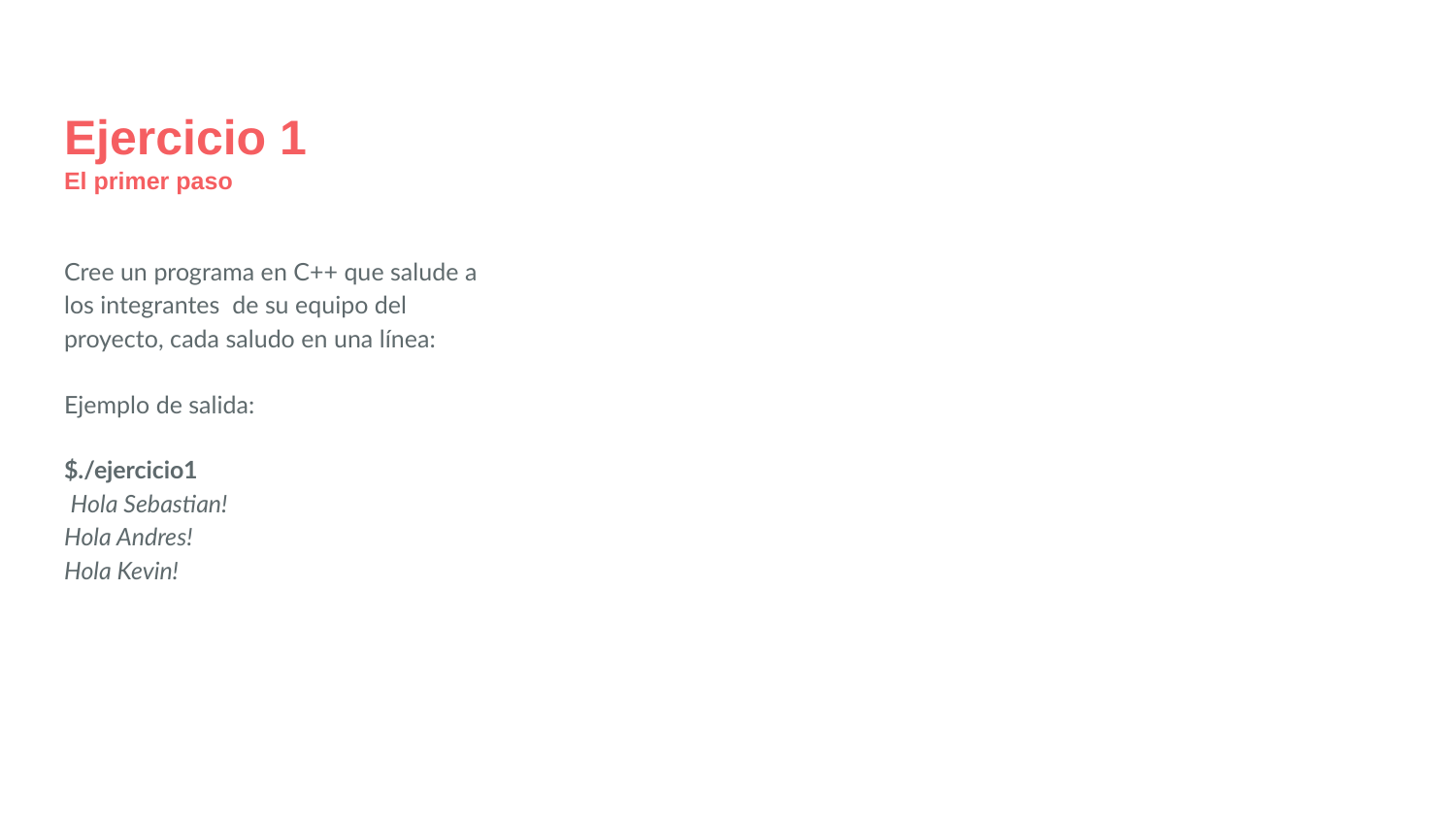

# Ejercicio 1
El primer paso
Cree un programa en C++ que salude a los integrantes  de su equipo del proyecto, cada saludo en una línea:
Ejemplo de salida:
$./ejercicio1
 Hola Sebastian!
Hola Andres!
Hola Kevin!